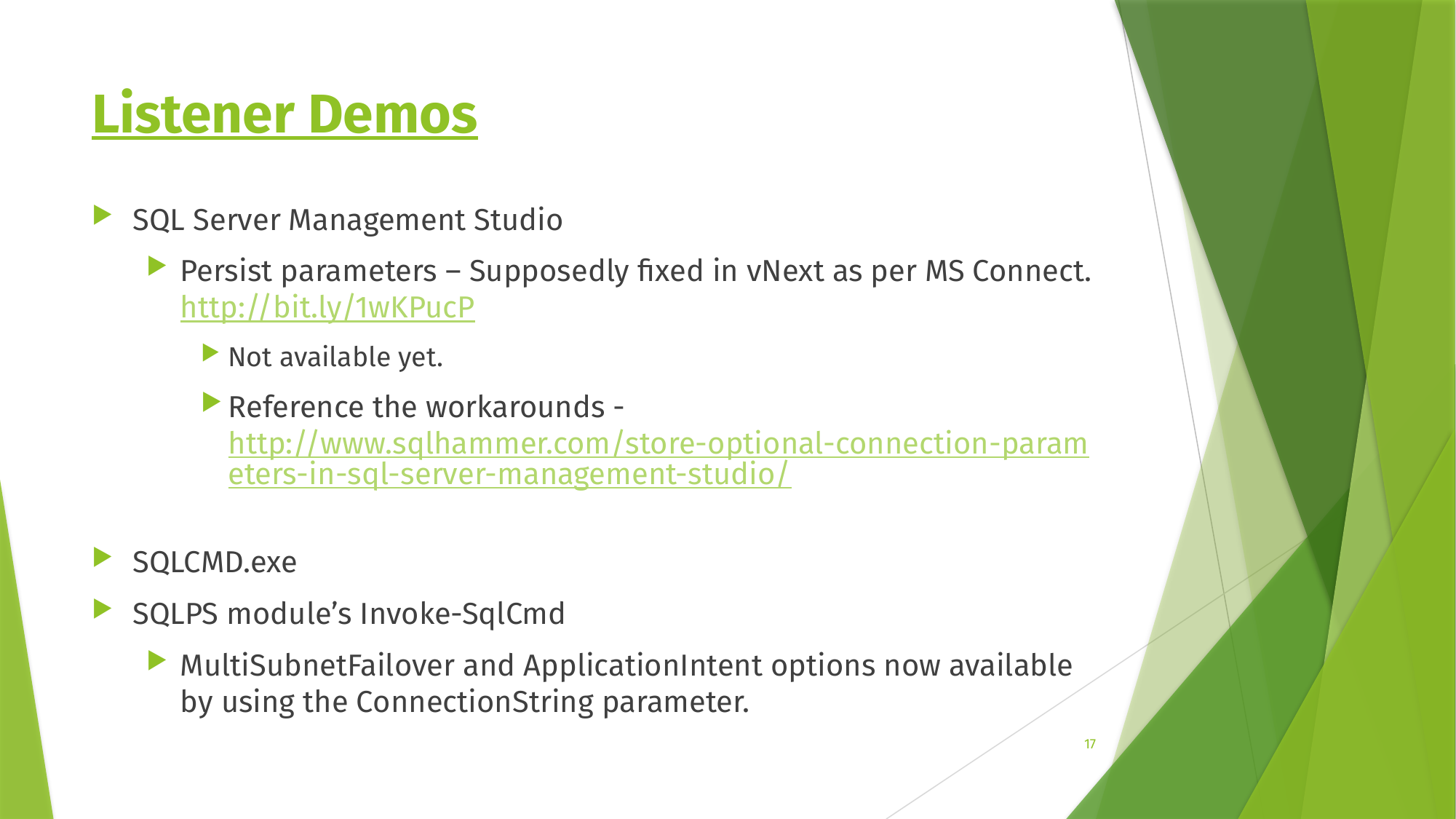

# Listener Demos
SQL Server Management Studio
Persist parameters – Supposedly fixed in vNext as per MS Connect. http://bit.ly/1wKPucP
Not available yet.
Reference the workarounds - http://www.sqlhammer.com/store-optional-connection-parameters-in-sql-server-management-studio/
SQLCMD.exe
SQLPS module’s Invoke-SqlCmd
MultiSubnetFailover and ApplicationIntent options now available by using the ConnectionString parameter.
17